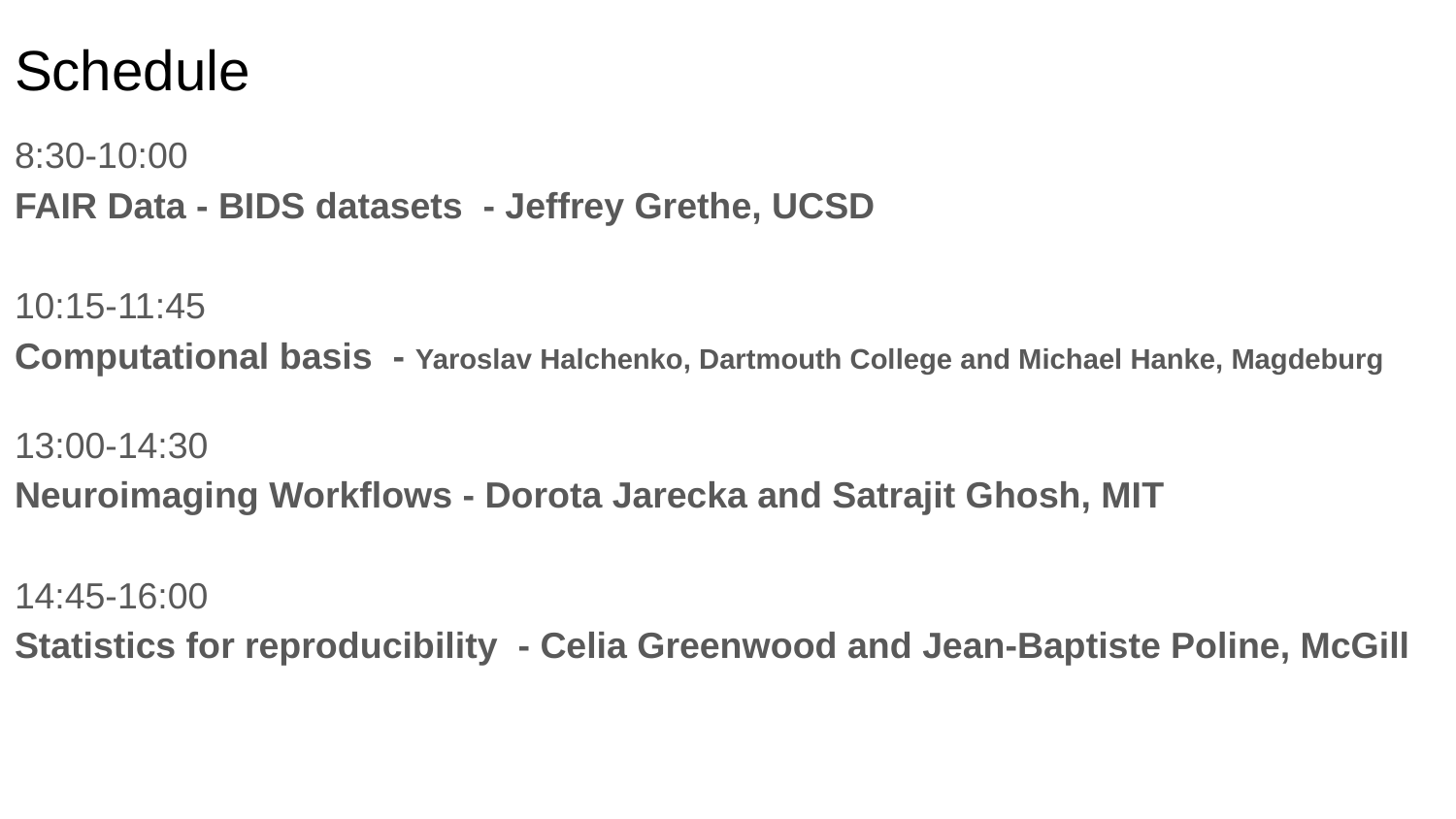

# Schedule
8:30-10:00
FAIR Data - BIDS datasets  - Jeffrey Grethe, UCSD

10:15-11:45
Computational basis  - Yaroslav Halchenko, Dartmouth College and Michael Hanke, Magdeburg

13:00-14:30
Neuroimaging Workflows - Dorota Jarecka and Satrajit Ghosh, MIT

14:45-16:00
Statistics for reproducibility  - Celia Greenwood and Jean-Baptiste Poline, McGill